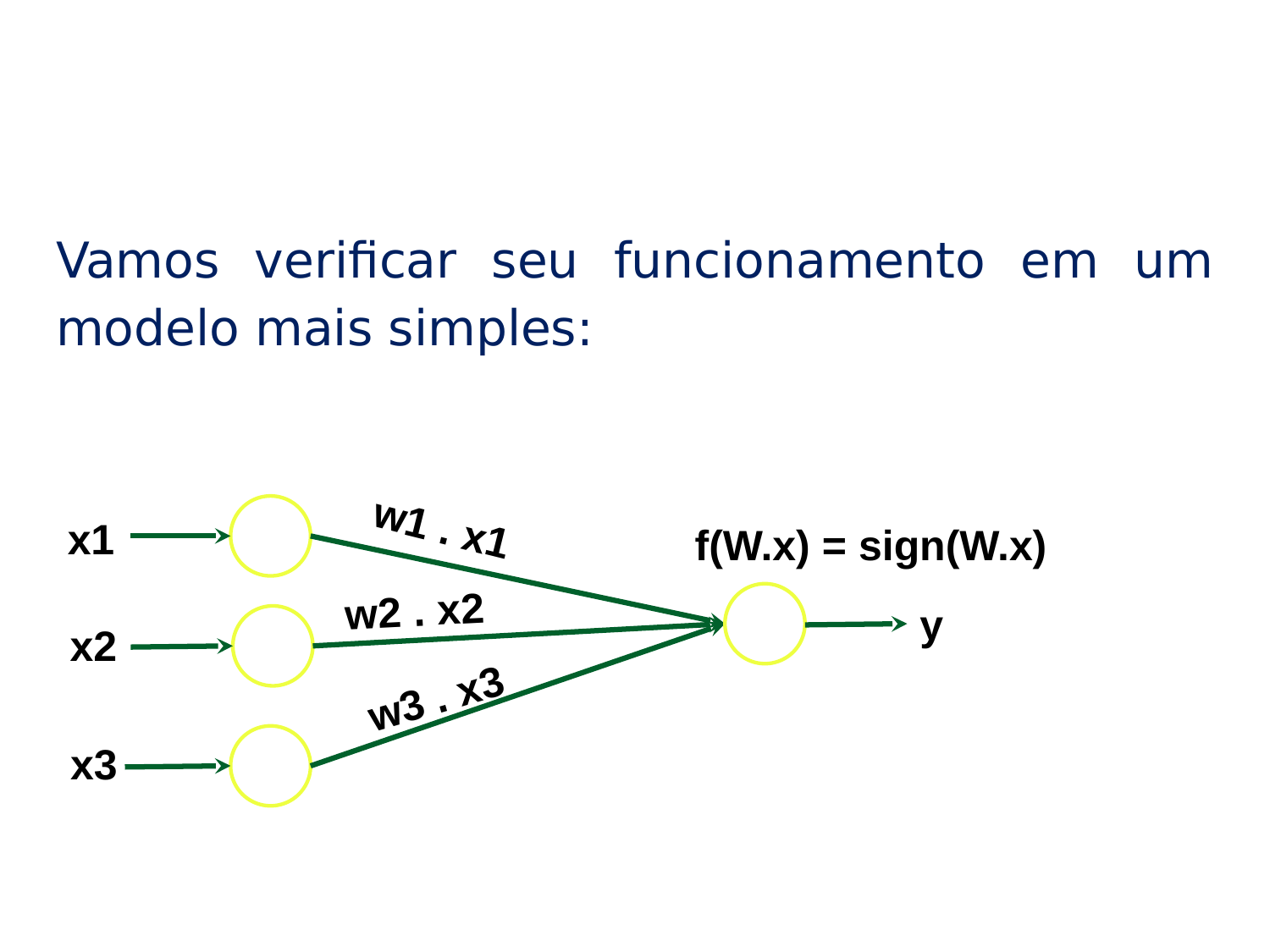

# Redes Neurais
Vamos verificar seu funcionamento em um modelo mais simples:
w1 . x1

x1
f(W.x) = sign(W.x)
w2 . x2

y

x2
w3 . x3

x3